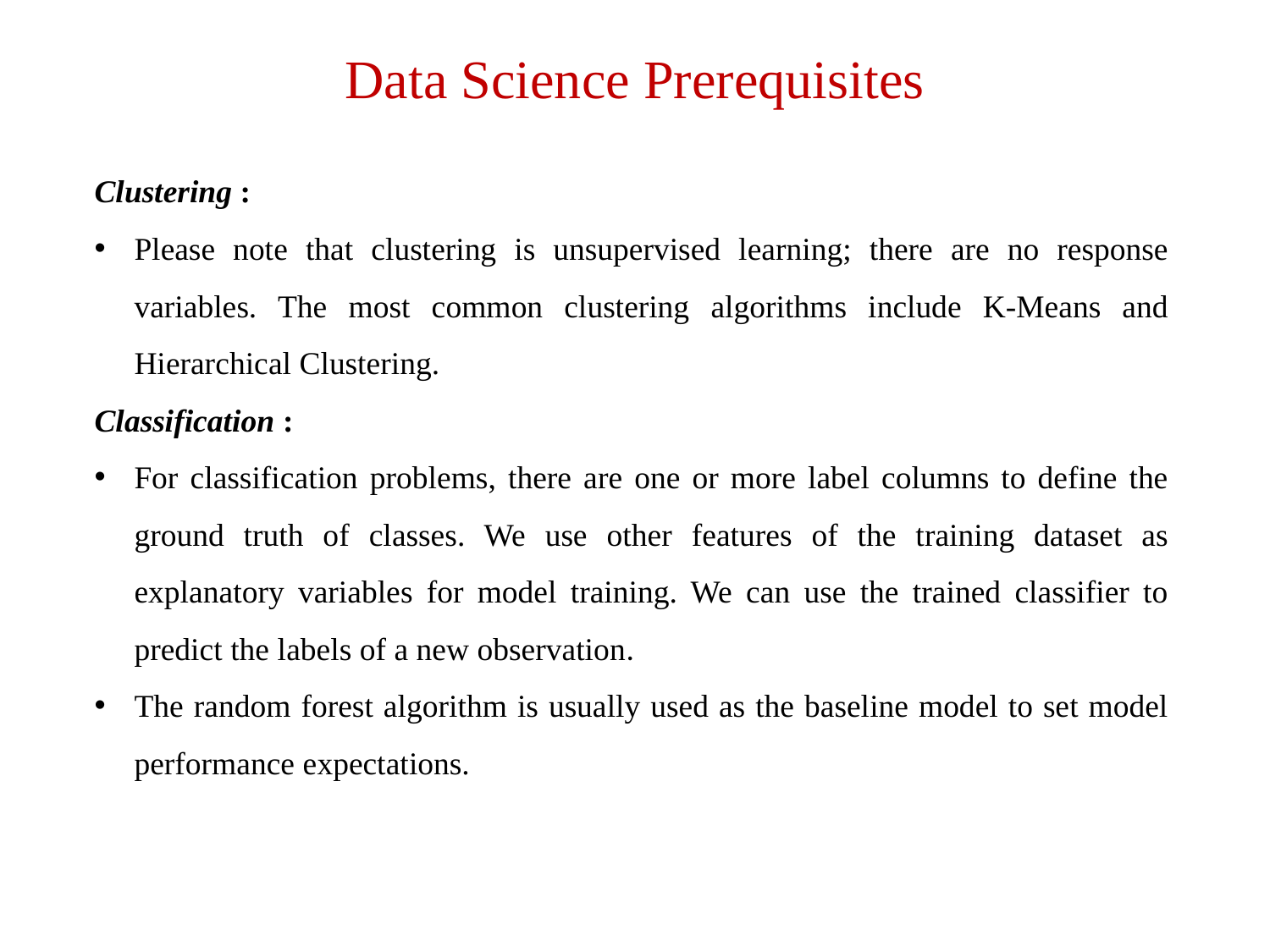

# Data Science Prerequisites
Clustering :
Please note that clustering is unsupervised learning; there are no response variables. The most common clustering algorithms include K-Means and Hierarchical Clustering.
Classification :
For classification problems, there are one or more label columns to define the ground truth of classes. We use other features of the training dataset as explanatory variables for model training. We can use the trained classifier to predict the labels of a new observation.
The random forest algorithm is usually used as the baseline model to set model performance expectations.